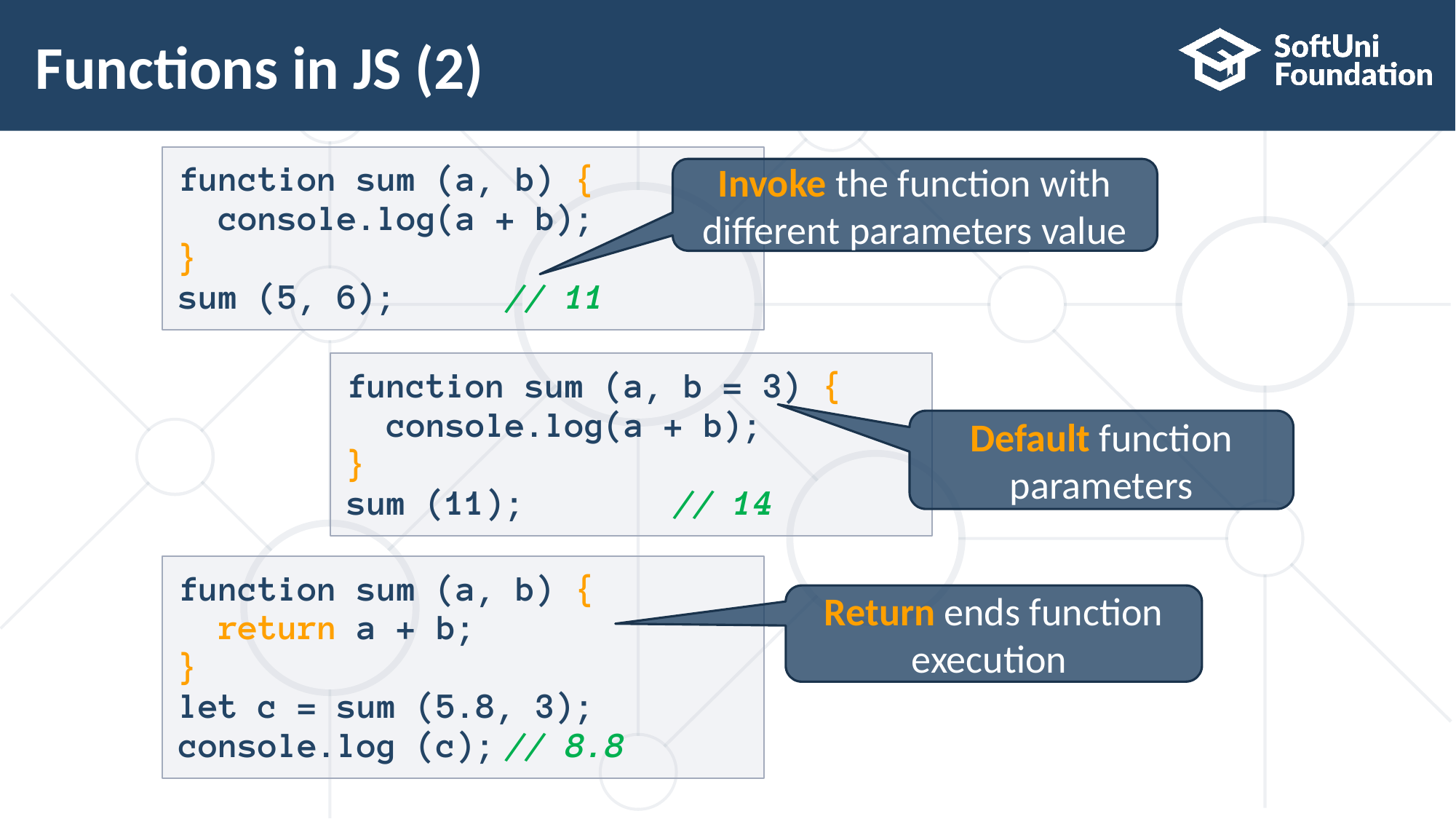

Functions in JS (2)
function sum (a, b) {
  console.log(a + b);
}
sum (5, 6);		// 11
Invoke the function with different parameters value
function sum (a, b = 3) {
  console.log(a + b);
}
sum (11);		// 14
Default function parameters
function sum (a, b) {
  return a + b;
}
let c = sum (5.8, 3);
console.log (c);	// 8.8
Return ends function execution